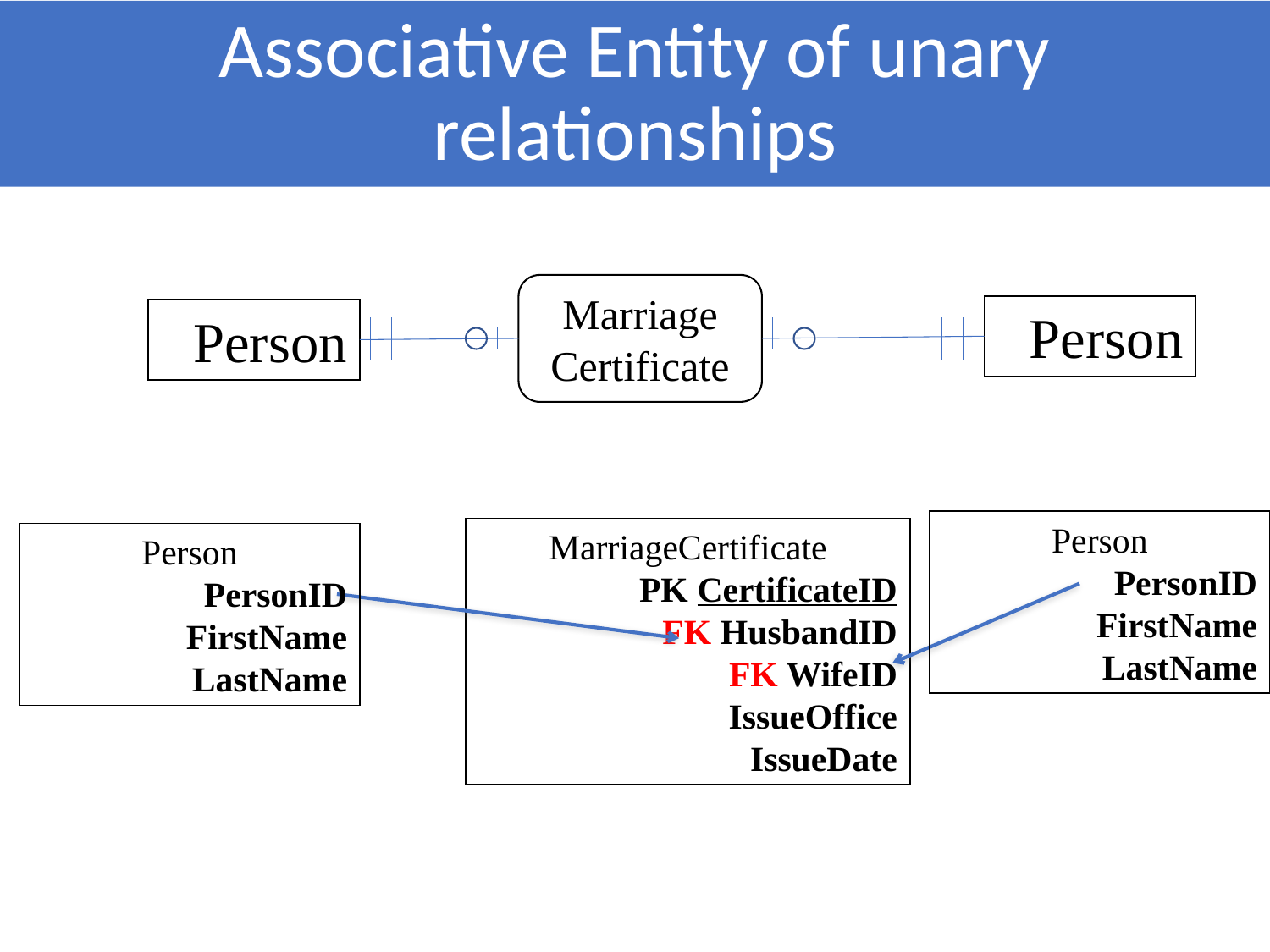

# Associative Entity of unary relationships
Marriage Certificate
Person
Person

Person
PersonID
FirstName
LastName
MarriageCertificate
PK CertificateID
FK HusbandID
FK WifeID
IssueOffice
IssueDate
Person
PersonID
FirstName
LastName